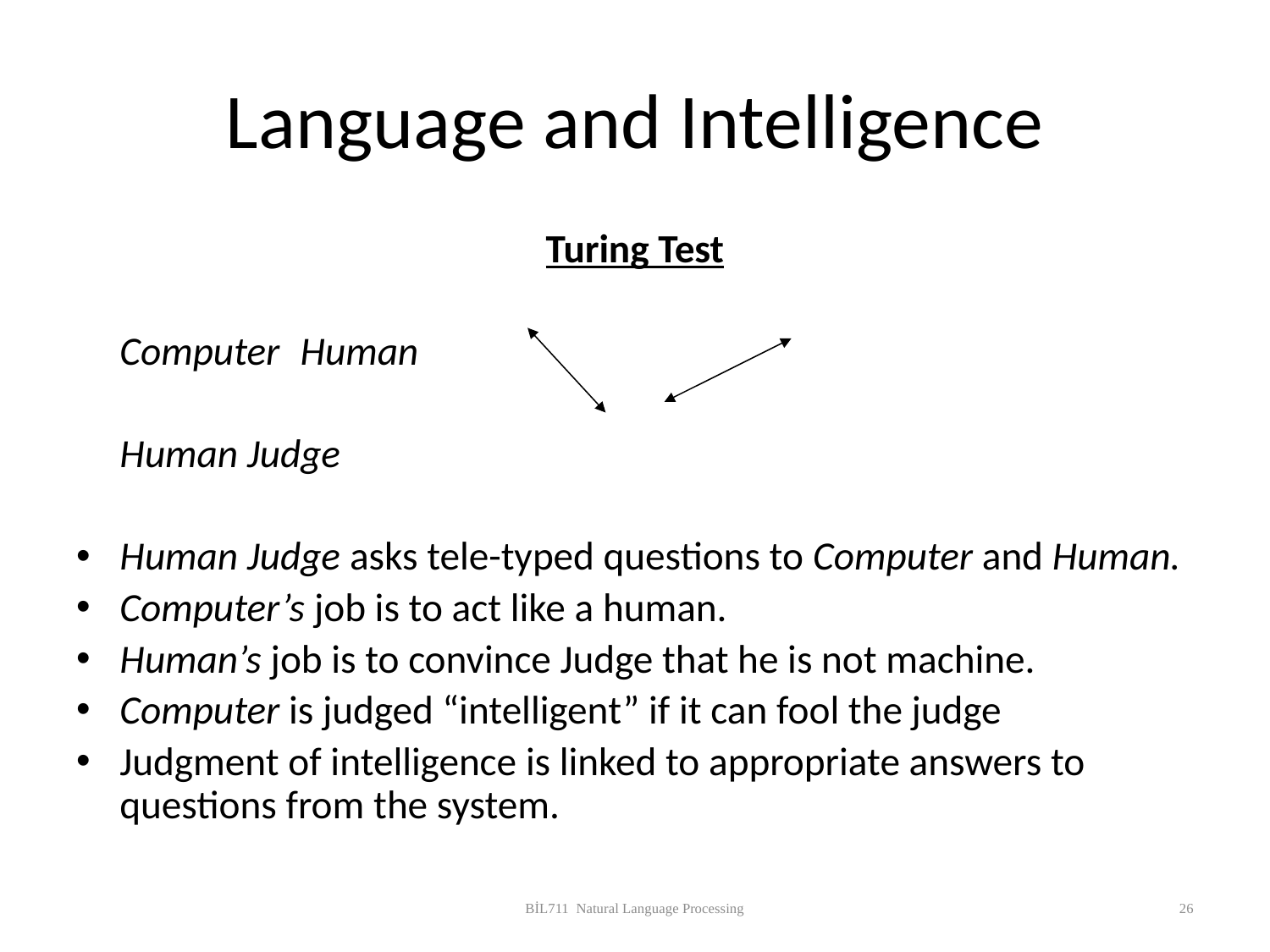

# Language and Intelligence
Turing Test

				Computer 		Human

					Human Judge

Human Judge asks tele-typed questions to Computer and Human.
Computer’s job is to act like a human.
Human’s job is to convince Judge that he is not machine.
Computer is judged “intelligent” if it can fool the judge
Judgment of intelligence is linked to appropriate answers to questions from the system.

BİL711  Natural Language Processing
26